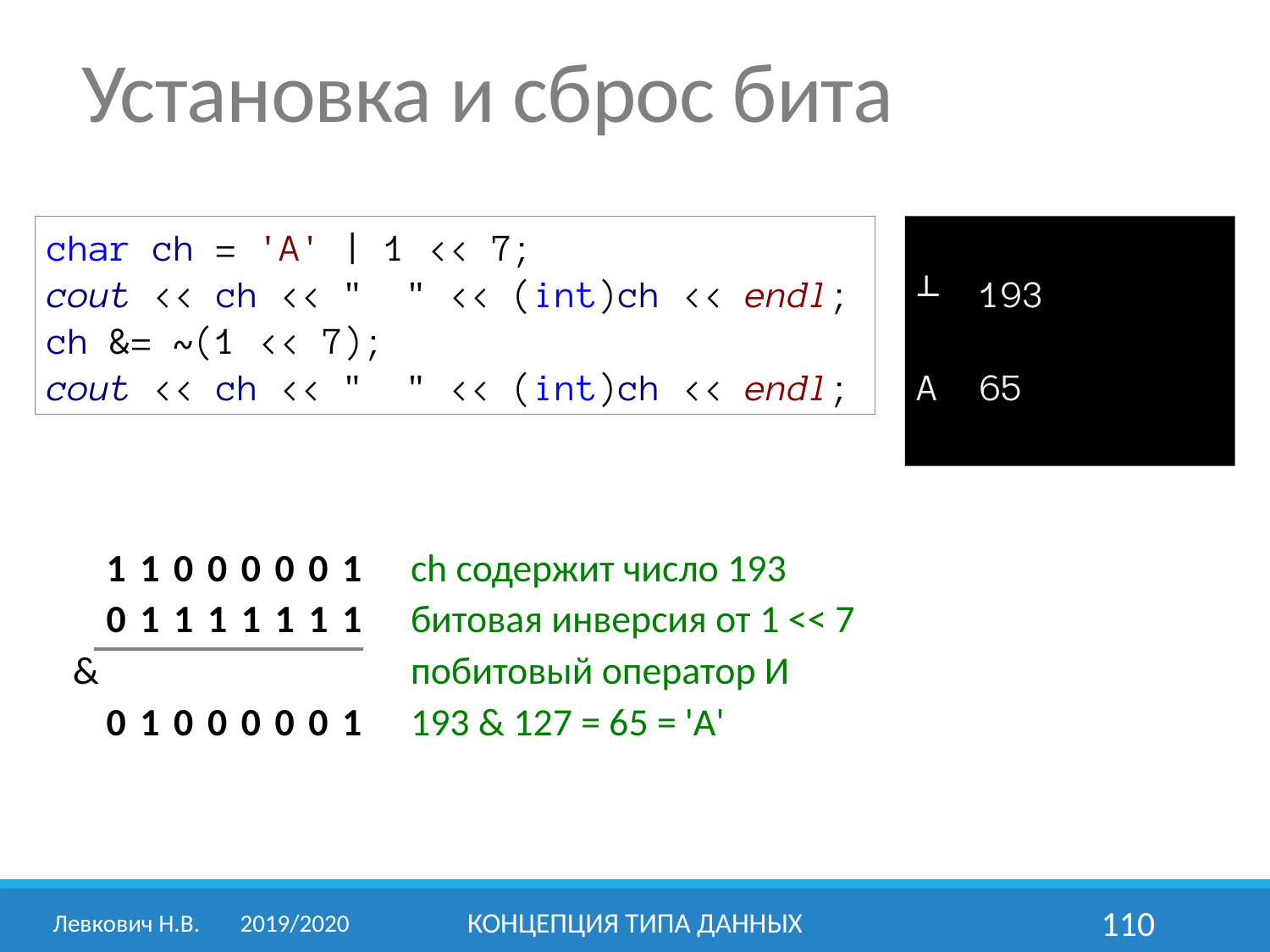

Установка и сброс бита
char ch = 'A' | 1 << 7;
cout << ch << "  " << (int)ch << endl;
ch &= ~(1 << 7);
cout << ch << "  " << (int)ch << endl;

┴  193

A  65
|  | 1 | 1 | 0 | 0 | 0 | 0 | 0 | 1 | ch содержит число 193 |
| --- | --- | --- | --- | --- | --- | --- | --- | --- | --- |
|  | 0 | 1 | 1 | 1 | 1 | 1 | 1 | 1 | битовая инверсия от 1 << 7 |
| & |  |  |  |  |  |  |  |  | побитовый оператор И |
|  | 0 | 1 | 0 | 0 | 0 | 0 | 0 | 1 | 193 & 127 = 65 = 'A' |
Левкович Н.В.	2019/2020
Концепция типа данных
110